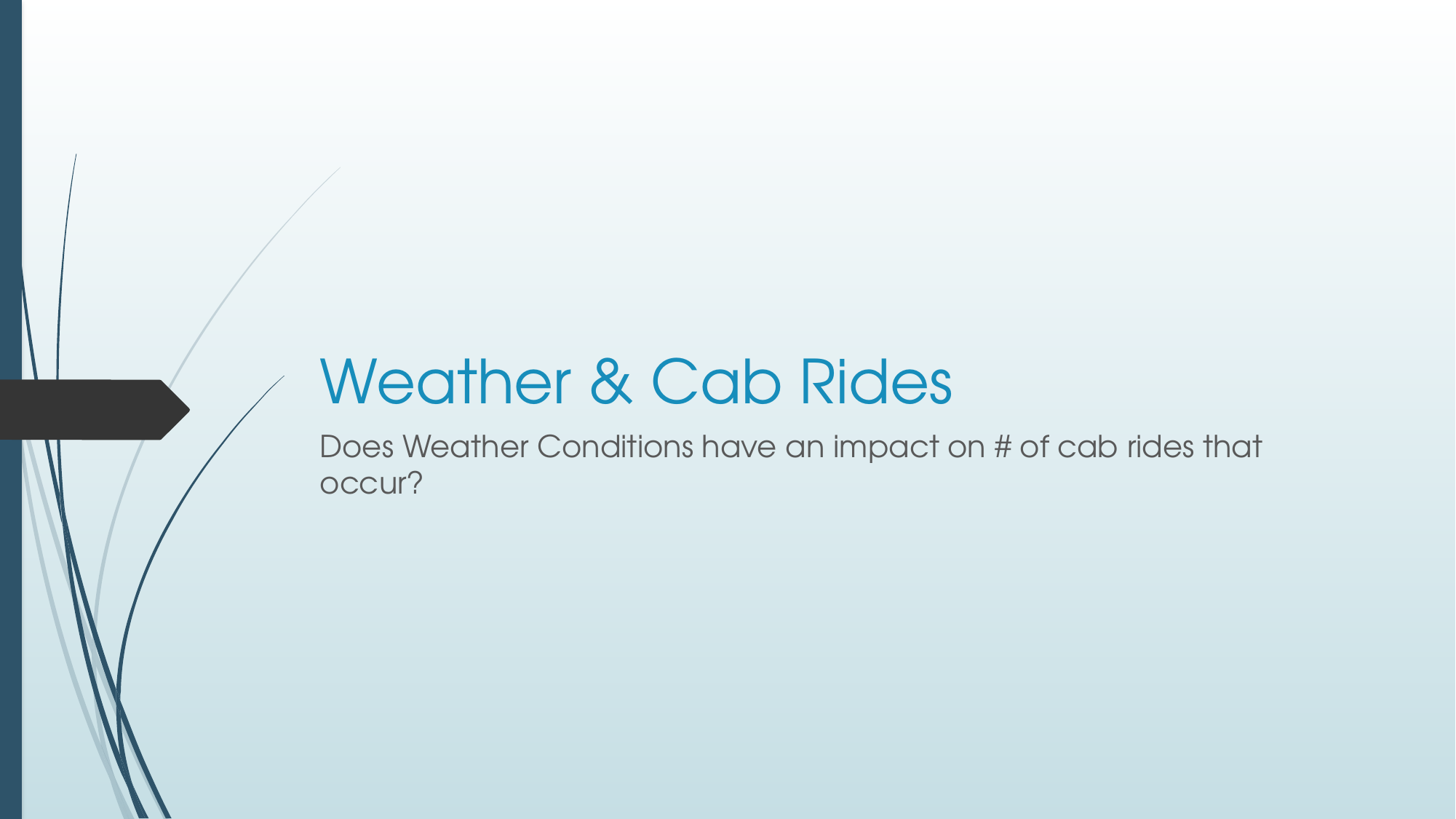

# Weather & Cab Rides
Does Weather Conditions have an impact on # of cab rides that occur?